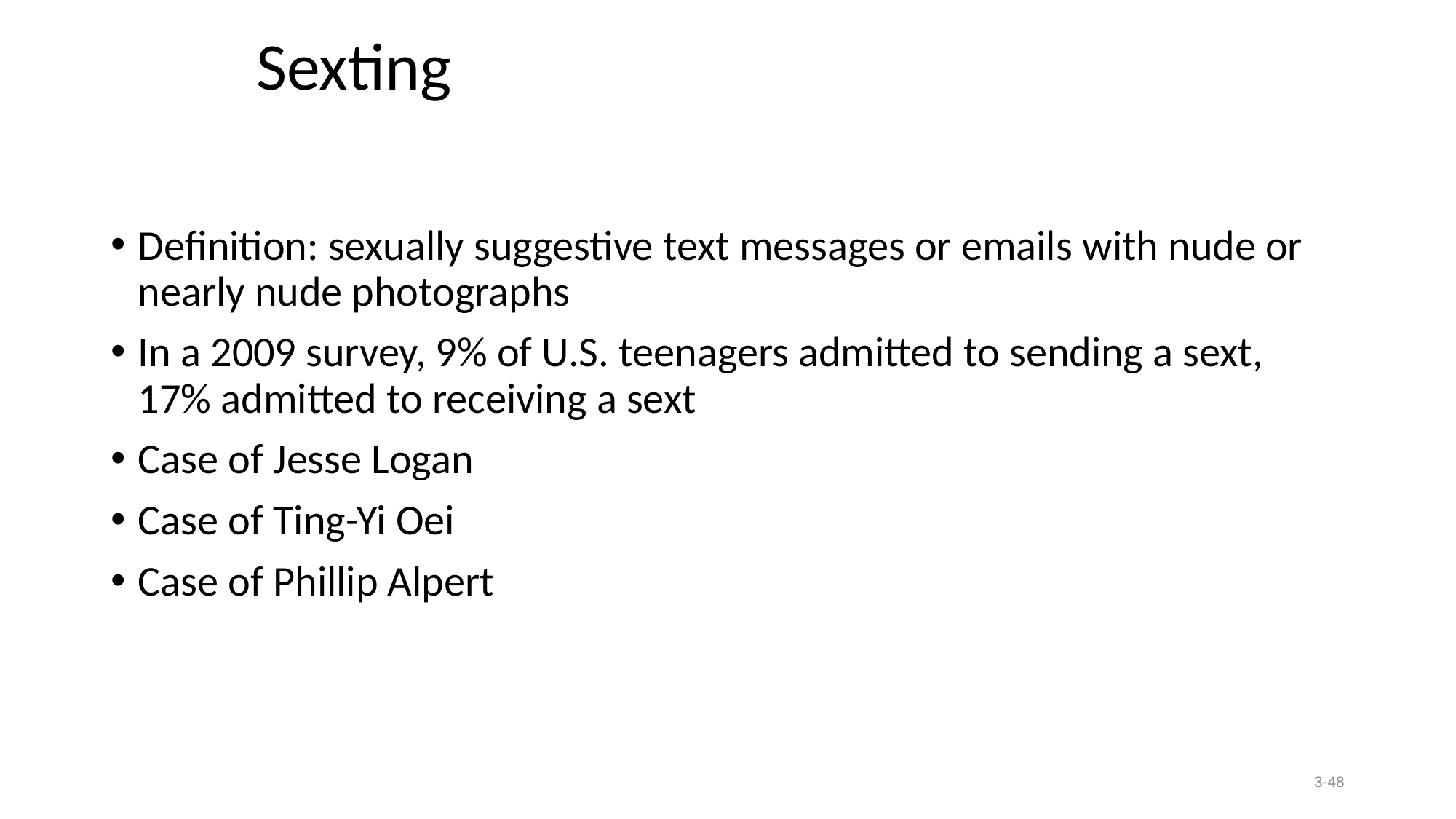

# Sexting
Definition: sexually suggestive text messages or emails with nude or nearly nude photographs
In a 2009 survey, 9% of U.S. teenagers admitted to sending a sext, 17% admitted to receiving a sext
Case of Jesse Logan
Case of Ting-Yi Oei
Case of Phillip Alpert
3-48